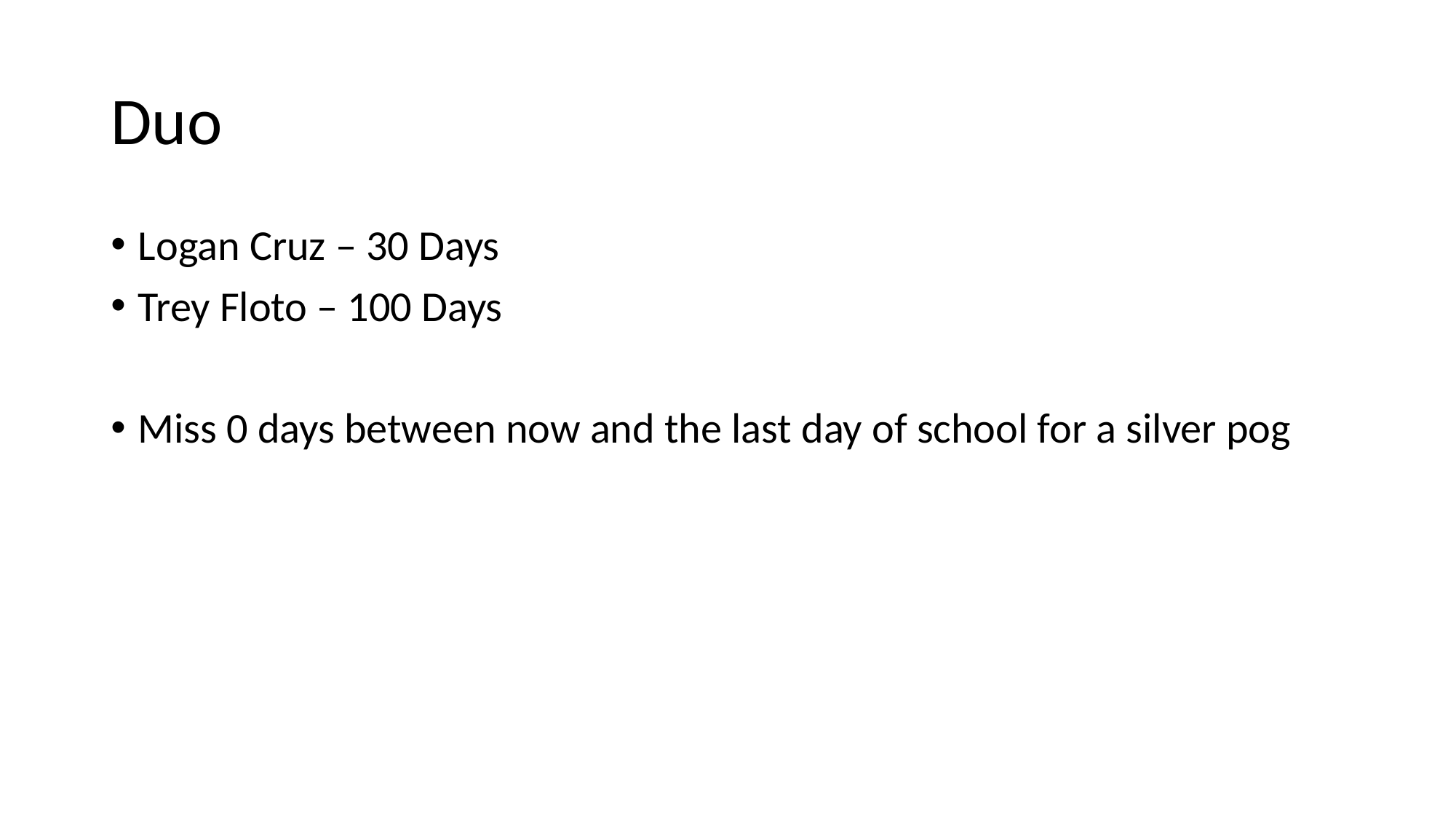

# Duo
Logan Cruz – 30 Days
Trey Floto – 100 Days

Miss 0 days between now and the last day of school for a silver pog